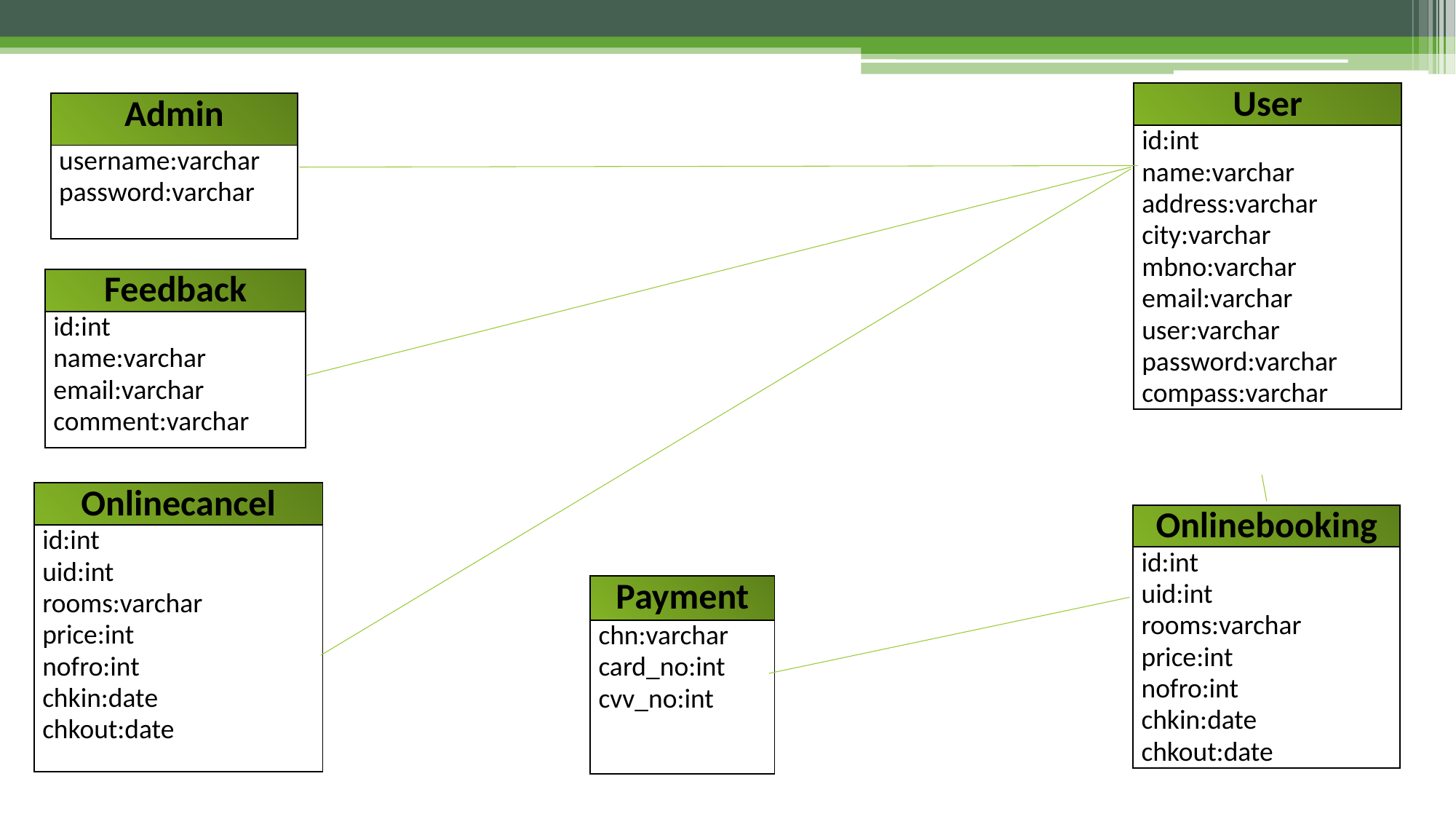

| User |
| --- |
| id:int name:varchar address:varchar city:varchar mbno:varchar email:varchar user:varchar password:varchar compass:varchar |
| Admin |
| --- |
| username:varchar password:varchar |
| Feedback |
| --- |
| id:int name:varchar email:varchar comment:varchar |
| Onlinecancel |
| --- |
| id:int uid:int rooms:varchar price:int nofro:int chkin:date chkout:date |
| Onlinebooking |
| --- |
| id:int uid:int rooms:varchar price:int nofro:int chkin:date chkout:date |
| Payment |
| --- |
| chn:varchar card\_no:int cvv\_no:int |